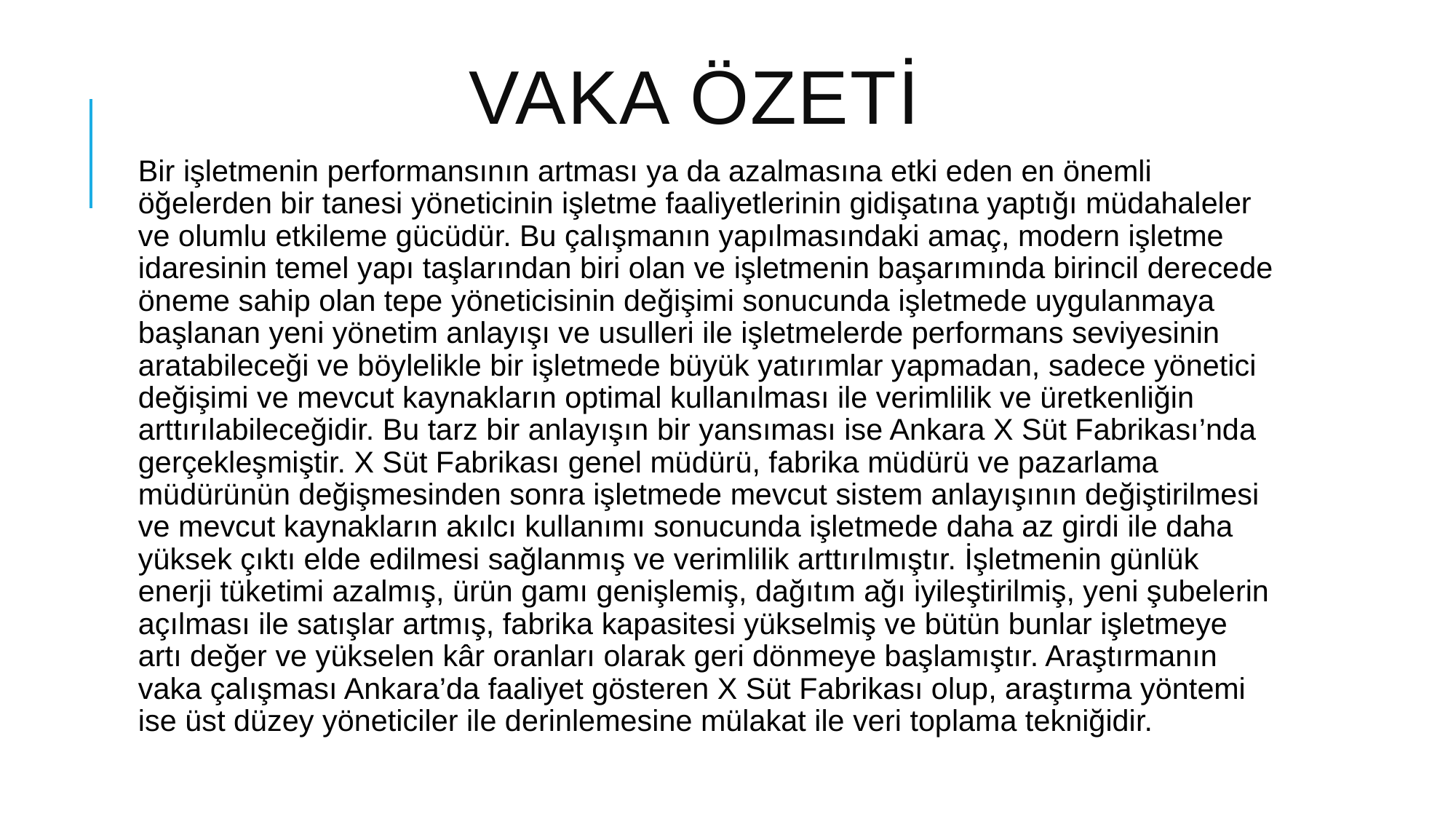

# Vaka özeti
Bir işletmenin performansının artması ya da azalmasına etki eden en önemli öğelerden bir tanesi yöneticinin işletme faaliyetlerinin gidişatına yaptığı müdahaleler ve olumlu etkileme gücüdür. Bu çalışmanın yapılmasındaki amaç, modern işletme idaresinin temel yapı taşlarından biri olan ve işletmenin başarımında birincil derecede öneme sahip olan tepe yöneticisinin değişimi sonucunda işletmede uygulanmaya başlanan yeni yönetim anlayışı ve usulleri ile işletmelerde performans seviyesinin aratabileceği ve böylelikle bir işletmede büyük yatırımlar yapmadan, sadece yönetici değişimi ve mevcut kaynakların optimal kullanılması ile verimlilik ve üretkenliğin arttırılabileceğidir. Bu tarz bir anlayışın bir yansıması ise Ankara X Süt Fabrikası’nda gerçekleşmiştir. X Süt Fabrikası genel müdürü, fabrika müdürü ve pazarlama müdürünün değişmesinden sonra işletmede mevcut sistem anlayışının değiştirilmesi ve mevcut kaynakların akılcı kullanımı sonucunda işletmede daha az girdi ile daha yüksek çıktı elde edilmesi sağlanmış ve verimlilik arttırılmıştır. İşletmenin günlük enerji tüketimi azalmış, ürün gamı genişlemiş, dağıtım ağı iyileştirilmiş, yeni şubelerin açılması ile satışlar artmış, fabrika kapasitesi yükselmiş ve bütün bunlar işletmeye artı değer ve yükselen kâr oranları olarak geri dönmeye başlamıştır. Araştırmanın vaka çalışması Ankara’da faaliyet gösteren X Süt Fabrikası olup, araştırma yöntemi ise üst düzey yöneticiler ile derinlemesine mülakat ile veri toplama tekniğidir.